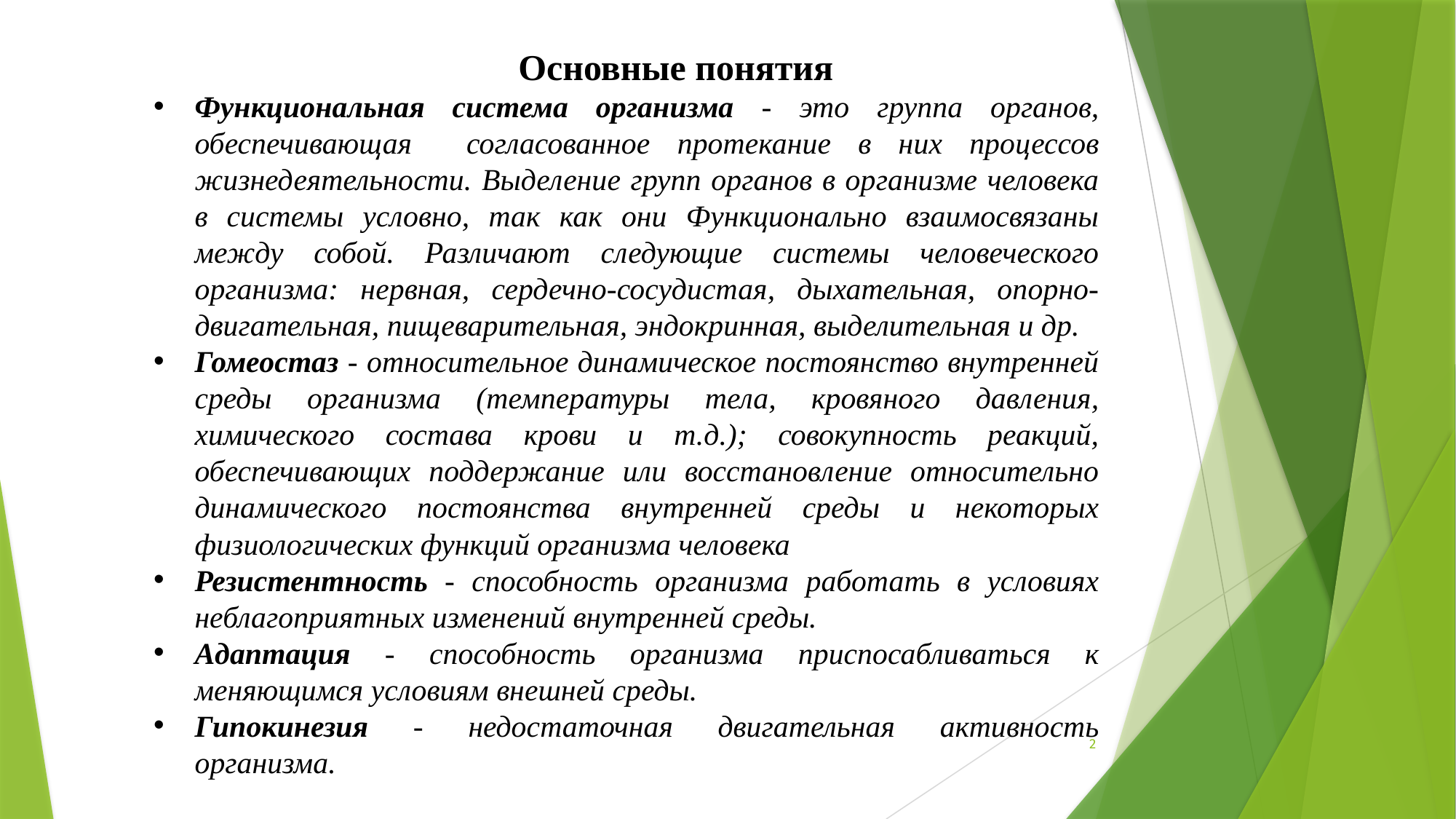

Основные понятия
Функциональная система организма - это группа органов, обеспечивающая  согласованное протекание в них процессов жизнедеятельности. Выделение групп органов в организме человека в системы условно, так как они Функционально взаимосвязаны между собой. Различают следующие системы человеческого организма: нервная, сердечно-сосудистая, дыхательная, опорно-двигательная, пищеварительная, эндокринная, выделительная и др.
Гомеостаз - относительное динамическое постоянство внутренней среды организма (температуры тела, кровяного давления, химического состава крови и т.д.); совокупность реакций, обеспечивающих поддержание или восстановление относительно динамического постоянства внутренней среды и некоторых физиологических функций организма человека
Резистентность - способность организма работать в условиях неблагоприятных изменений внутренней среды.
Адаптация - способность организма приспосабливаться к меняющимся условиям внешней среды.
Гипокинезия - недостаточная двигательная активность организма.

2